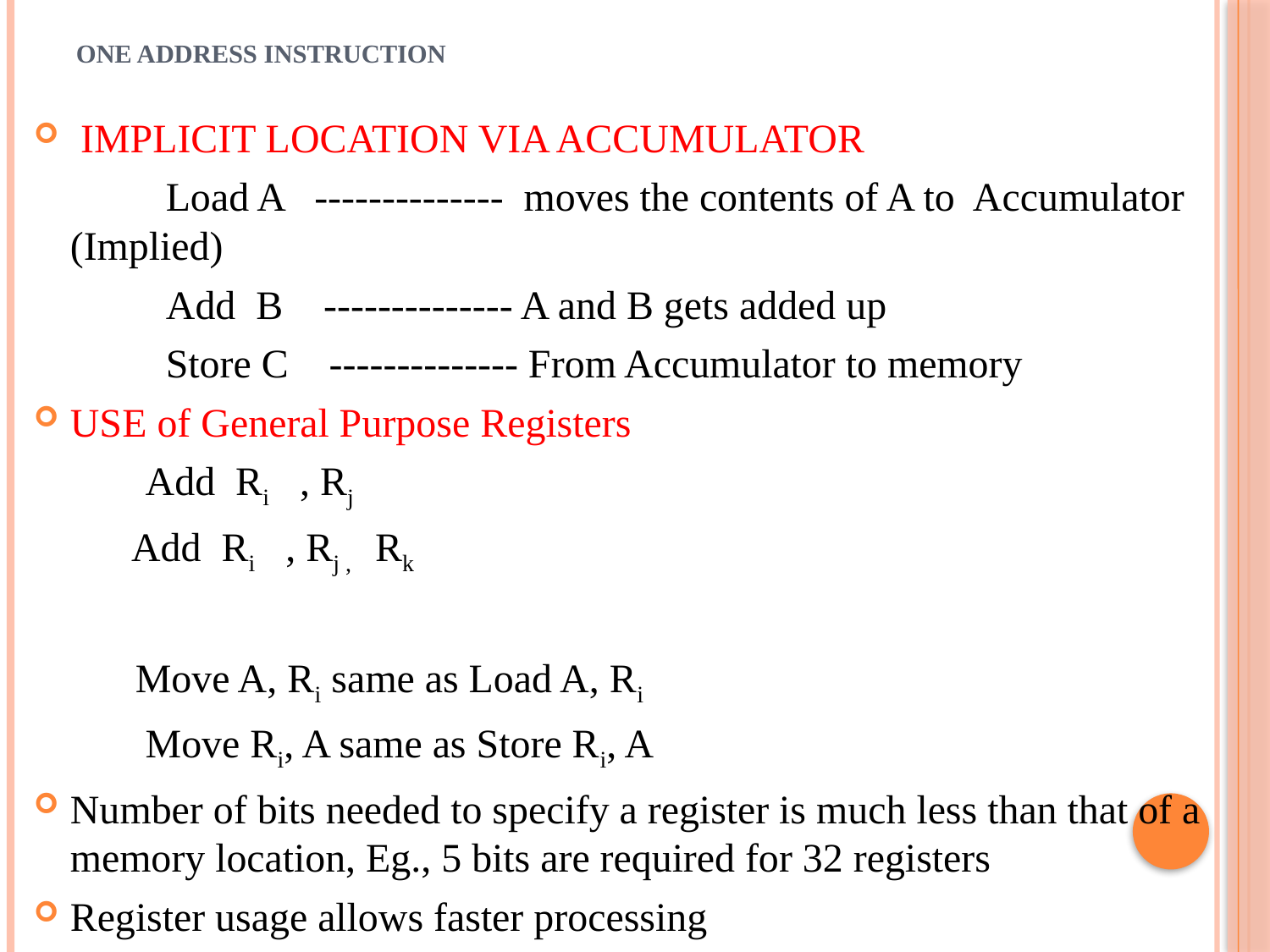

# ONE ADDRESS INSTRUCTION
 IMPLICIT LOCATION VIA ACCUMULATOR
             Load A   --------------  moves the contents of A to  Accumulator (Implied)
             Add  B    -------------- A and B gets added up
             Store C    -------------- From Accumulator to memory
USE of General Purpose Registers
           Add  Ri   , Rj
	      Add  Ri   , Rj ,    Rk

          Move A, Ri same as Load A, Ri
           Move Ri, A same as Store Ri, A
Number of bits needed to specify a register is much less than that of a memory location, Eg., 5 bits are required for 32 registers
Register usage allows faster processing